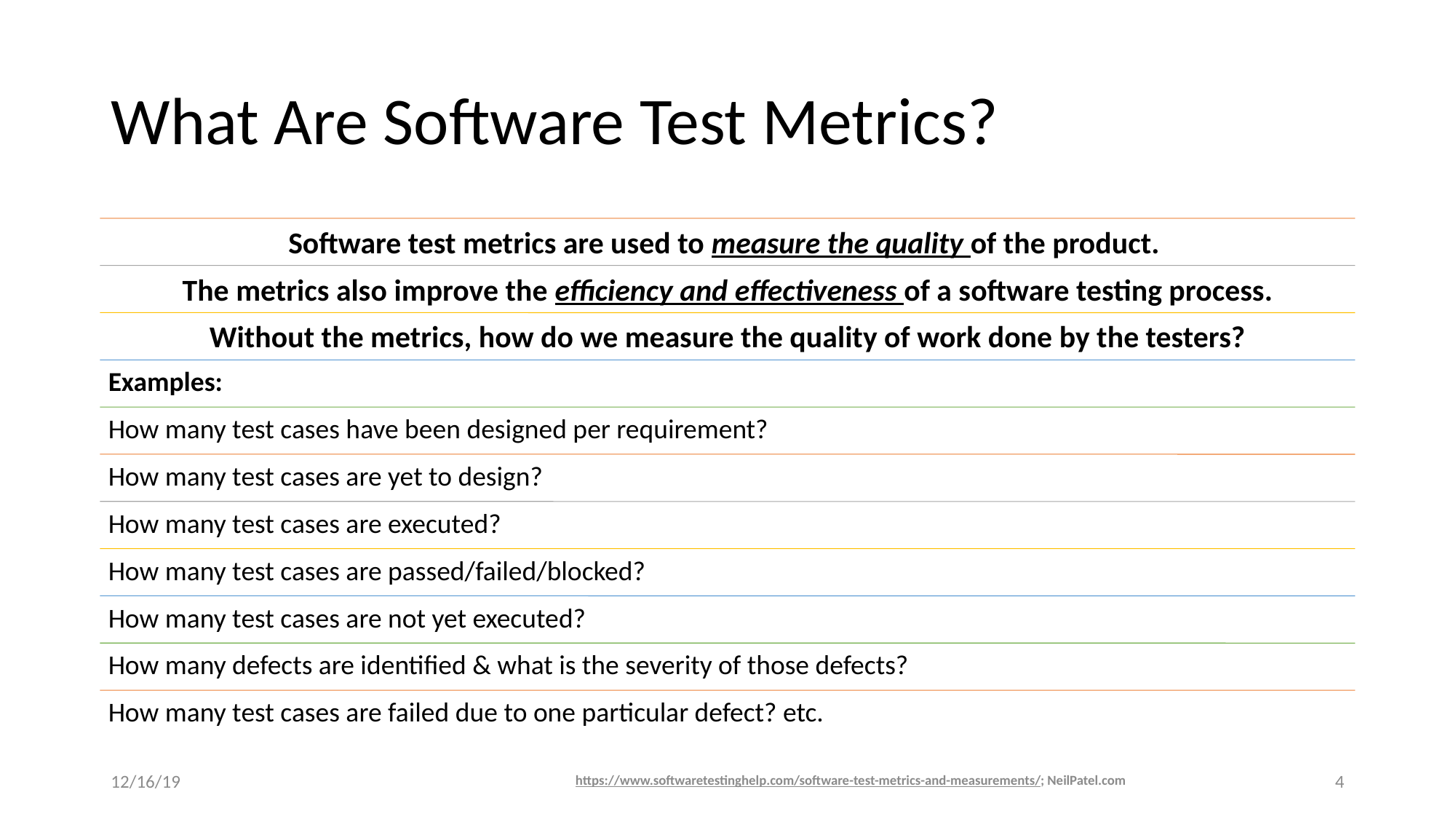

# What Are Software Test Metrics?
Software test metrics are used to measure the quality of the product.
The metrics also improve the efficiency and effectiveness of a software testing process.
Without the metrics, how do we measure the quality of work done by the testers?
Examples:
How many test cases have been designed per requirement?
How many test cases are yet to design?
How many test cases are executed?
How many test cases are passed/failed/blocked?
How many test cases are not yet executed?
How many defects are identified & what is the severity of those defects?
How many test cases are failed due to one particular defect? etc.
12/16/19
https://www.softwaretestinghelp.com/software-test-metrics-and-measurements/; NeilPatel.com
4